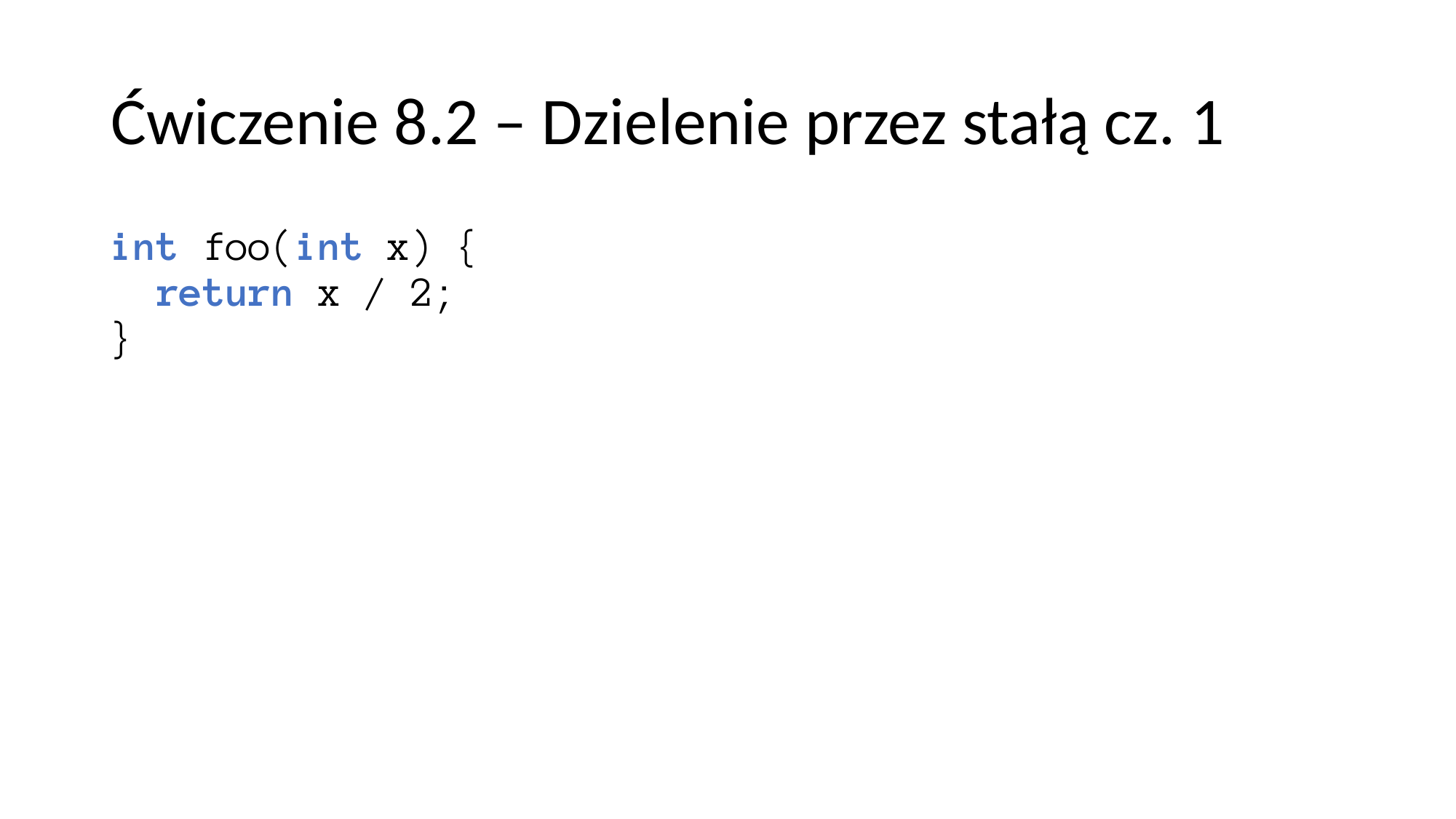

# Ćwiczenie 8.2 – Dzielenie przez stałą cz. 1
int foo(int x) {
  return x / 2;
}
foo(int, int):
  mov eax, edi
  shr eax, 31
  add eax, edi
  sar eax
  ret